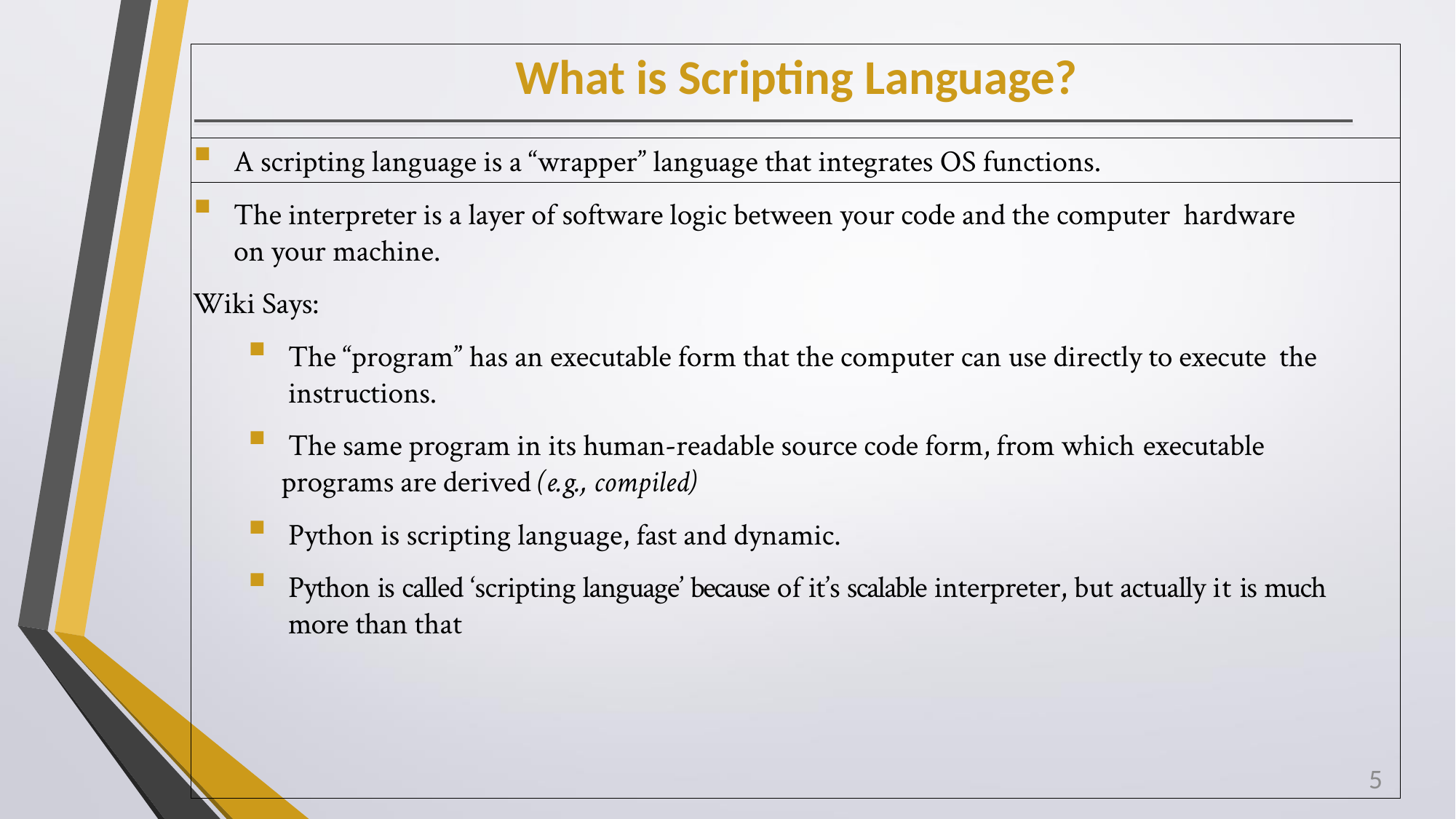

# What is Scripting Language?
A scripting language is a “wrapper” language that integrates OS functions.
The interpreter is a layer of software logic between your code and the computer  hardware on your machine.
Wiki Says:
The “program” has an executable form that the computer can use directly to execute  the instructions.
The same program in its human-readable source code form, from which executable
programs are derived (e.g., compiled)
Python is scripting language, fast and dynamic.
Python is called ‘scripting language’ because of it’s scalable interpreter, but actually it is much more than that

5